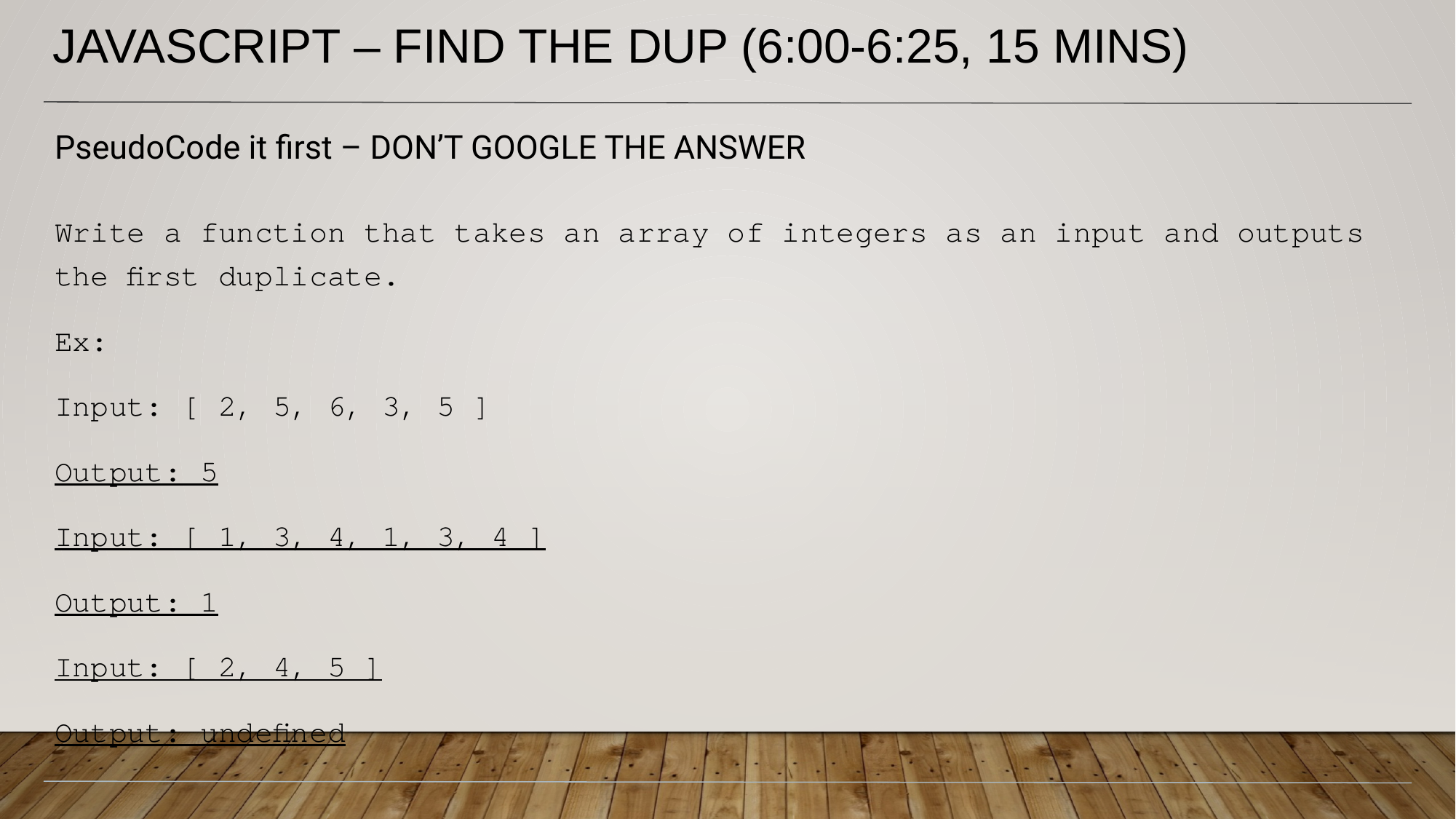

# JavaScript – Find the DUP (6:00-6:25, 15 mins)
PseudoCode it first – DON’T GOOGLE THE ANSWER
Write a function that takes an array of integers as an input and outputs the first duplicate.
Ex:
Input: [ 2, 5, 6, 3, 5 ]
Output: 5
Input: [ 1, 3, 4, 1, 3, 4 ]
Output: 1
Input: [ 2, 4, 5 ]
Output: undefined